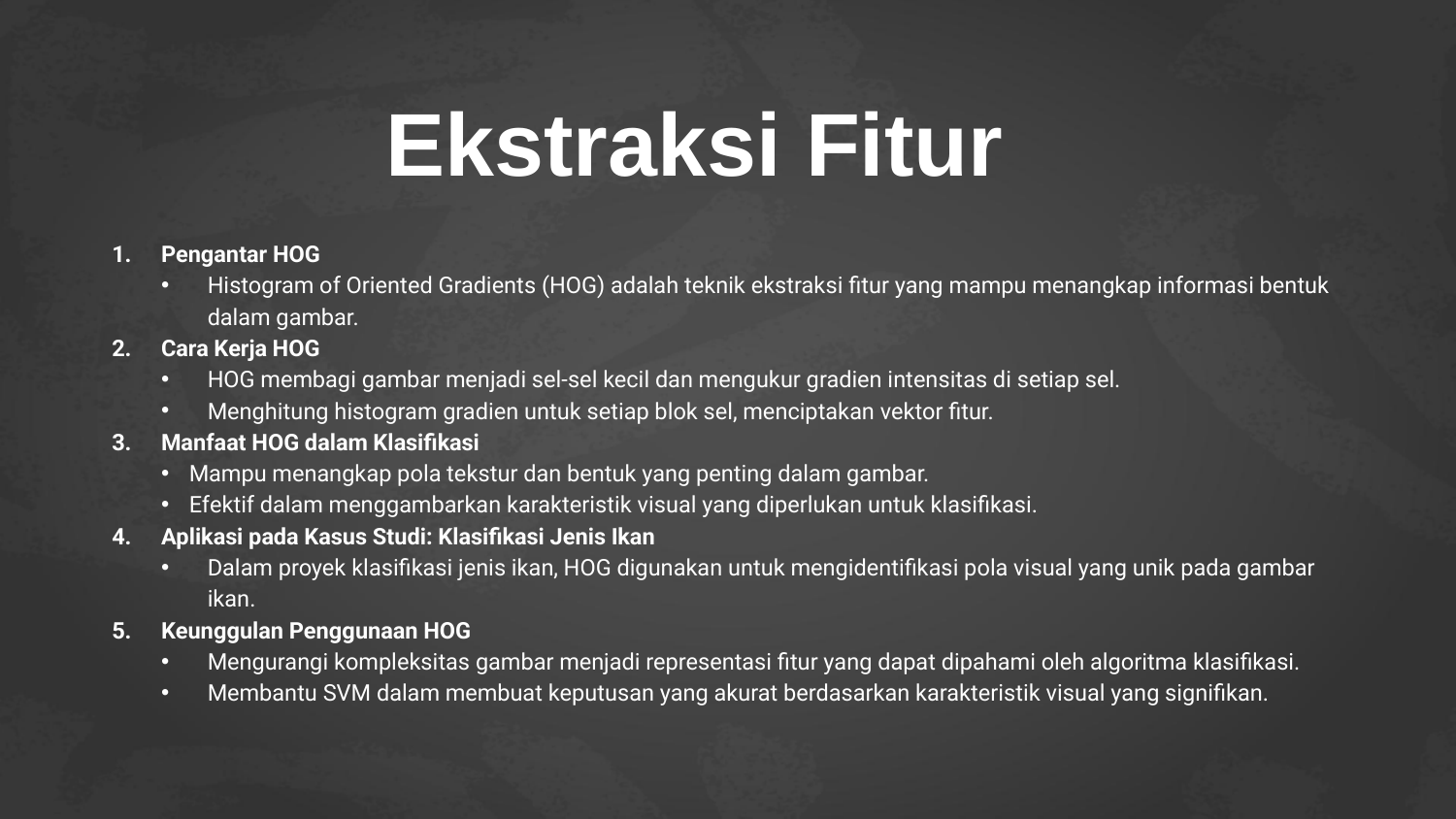

# Ekstraksi Fitur
Pengantar HOG
Histogram of Oriented Gradients (HOG) adalah teknik ekstraksi fitur yang mampu menangkap informasi bentuk dalam gambar.
Cara Kerja HOG
HOG membagi gambar menjadi sel-sel kecil dan mengukur gradien intensitas di setiap sel.
Menghitung histogram gradien untuk setiap blok sel, menciptakan vektor fitur.
Manfaat HOG dalam Klasifikasi
Mampu menangkap pola tekstur dan bentuk yang penting dalam gambar.
Efektif dalam menggambarkan karakteristik visual yang diperlukan untuk klasifikasi.
Aplikasi pada Kasus Studi: Klasifikasi Jenis Ikan
Dalam proyek klasifikasi jenis ikan, HOG digunakan untuk mengidentifikasi pola visual yang unik pada gambar ikan.
Keunggulan Penggunaan HOG
Mengurangi kompleksitas gambar menjadi representasi fitur yang dapat dipahami oleh algoritma klasifikasi.
Membantu SVM dalam membuat keputusan yang akurat berdasarkan karakteristik visual yang signifikan.